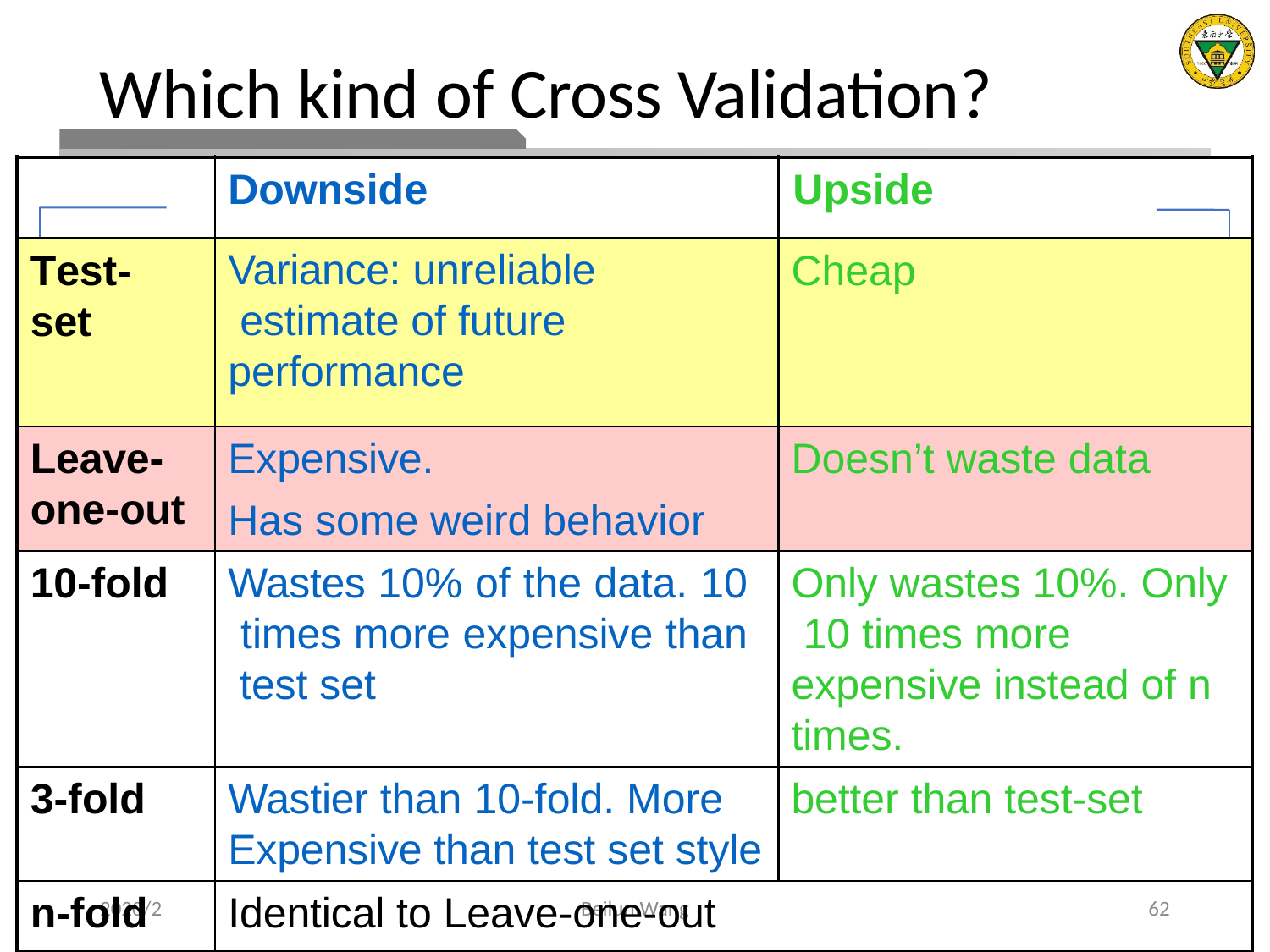

# Which kind of Cross Validation?

Downside	Upside

Test-set
Variance: unreliable  estimate of future  performance
Cheap
Expensive.
Has some weird behavior

Leave-  one-out
Doesn’t waste data

10-fold
Wastes 10% of the data. 10  times more expensive than  test set
Only wastes 10%. Only  10 times more  expensive instead of n  times.

3-fold
Wastier than 10-fold. More  Expensive than test set style
better than test-set

n-fold
Identical to Leave-one-out

2020/2
Beilun Wang
62